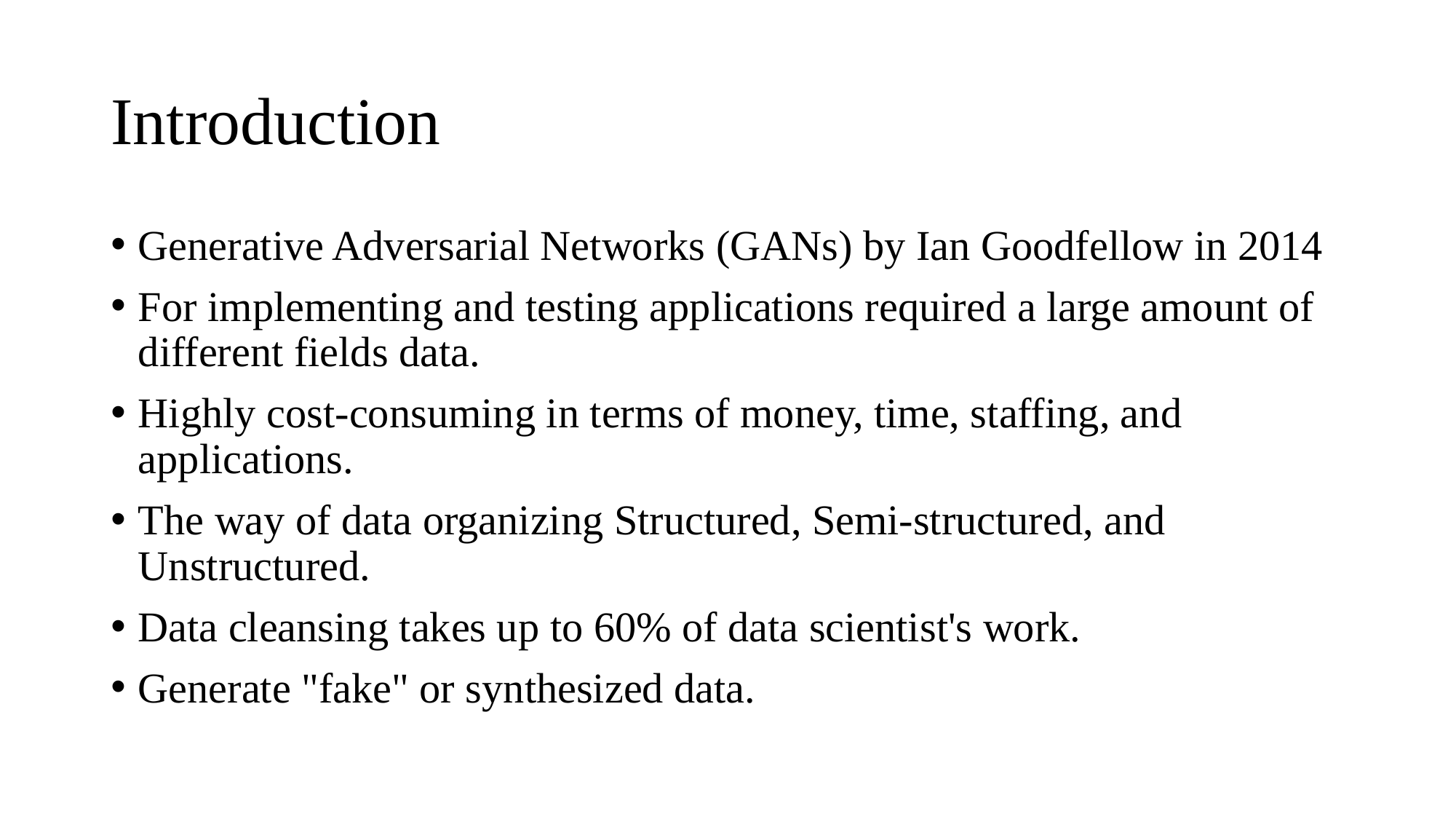

# Introduction
Generative Adversarial Networks (GANs) by Ian Goodfellow in 2014
For implementing and testing applications required a large amount of different fields data.
Highly cost-consuming in terms of money, time, staffing, and applications.
The way of data organizing Structured, Semi-structured, and Unstructured.
Data cleansing takes up to 60% of data scientist's work.
Generate "fake" or synthesized data.